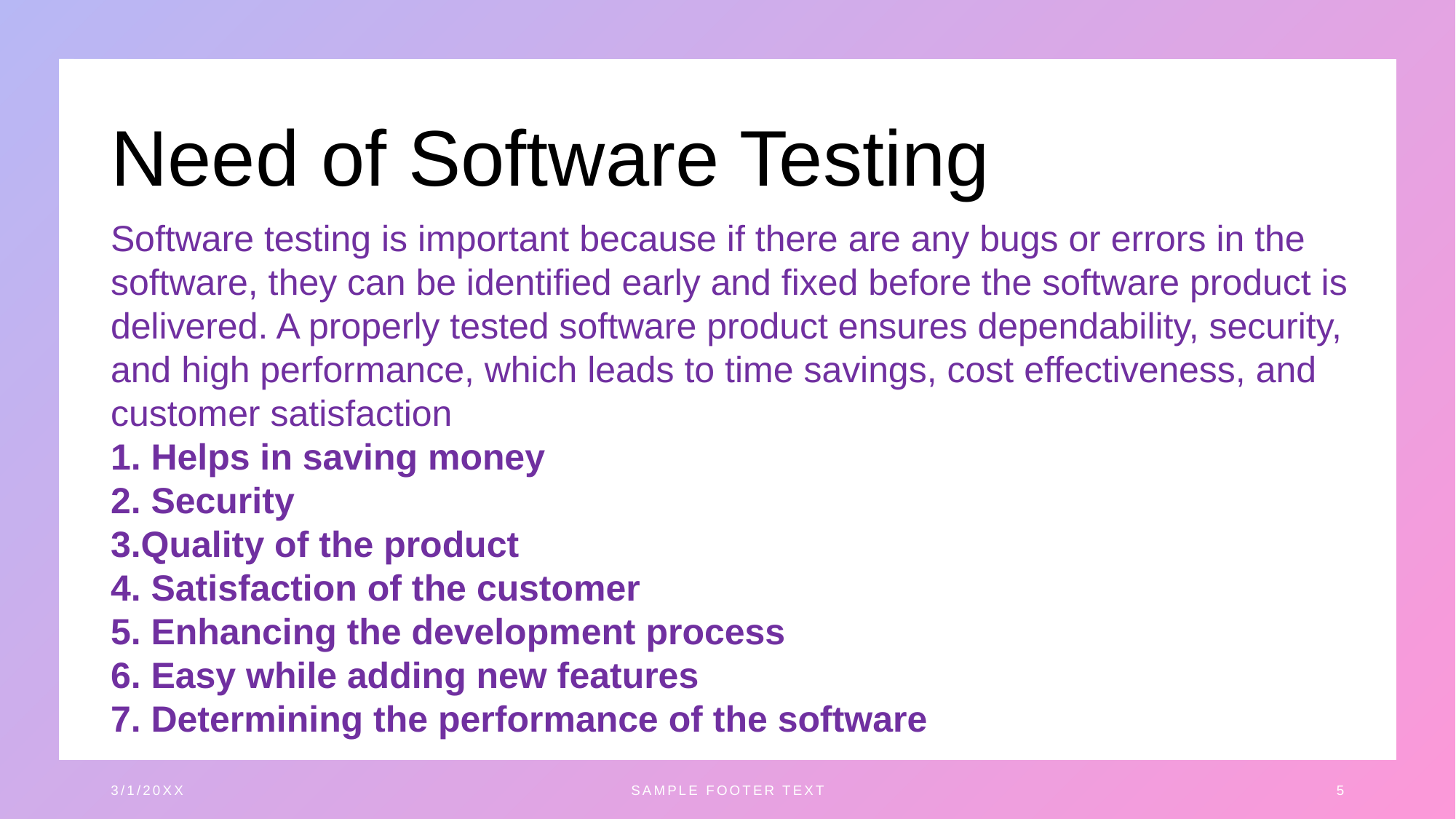

# Need of Software Testing
Software testing is important because if there are any bugs or errors in the software, they can be identified early and fixed before the software product is delivered. A properly tested software product ensures dependability, security, and high performance, which leads to time savings, cost effectiveness, and customer satisfaction
1. Helps in saving money
2. Security
3.Quality of the product
4. Satisfaction of the customer
5. Enhancing the development process
6. Easy while adding new features
7. Determining the performance of the software

### Chart: Chart title

| Category |
|---|
3/1/20XX
SAMPLE FOOTER TEXT
5